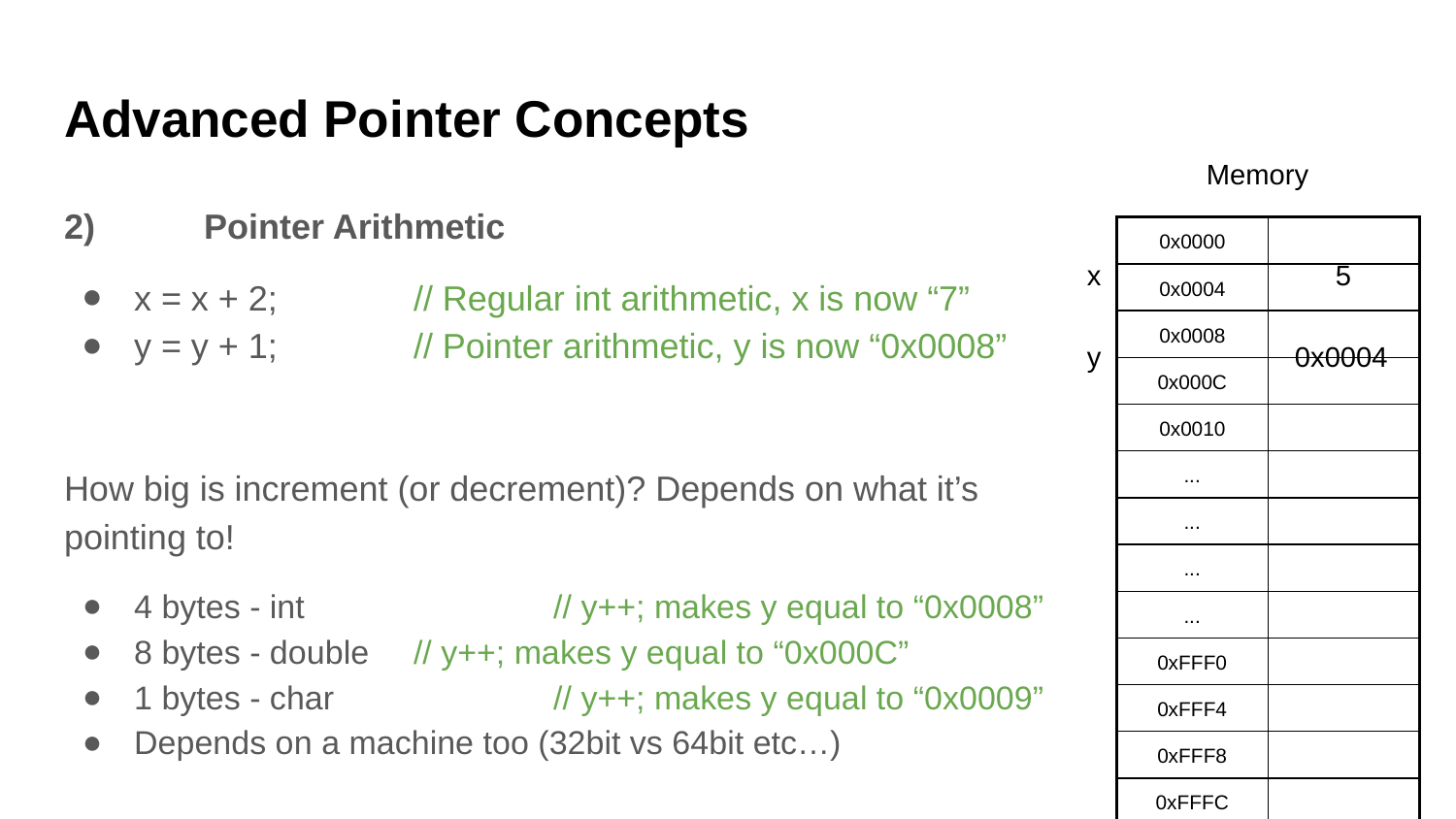

# Advanced Pointer Concepts
Memory
2)	Pointer Arithmetic
x = x + 2;	// Regular int arithmetic, x is now “7”
y = y + 1;	// Pointer arithmetic, y is now “0x0008”

How big is increment (or decrement)? Depends on what it’s pointing to!
4 bytes - int		// y++; makes y equal to “0x0008”
8 bytes - double	// y++; makes y equal to “0x000C”
1 bytes - char		// y++; makes y equal to “0x0009”
Depends on a machine too (32bit vs 64bit etc…)

| 0x0000 |  |
| --- | --- |
| 0x0004 |  |
| 0x0008 |  |
| 0x000C |  |
| 0x0010 |  |
| ... |  |
| ... |  |
| ... |  |
| ... |  |
| 0xFFF0 |  |
| 0xFFF4 |  |
| 0xFFF8 |  |
| 0xFFFC |  |
x
5
0x0004
y